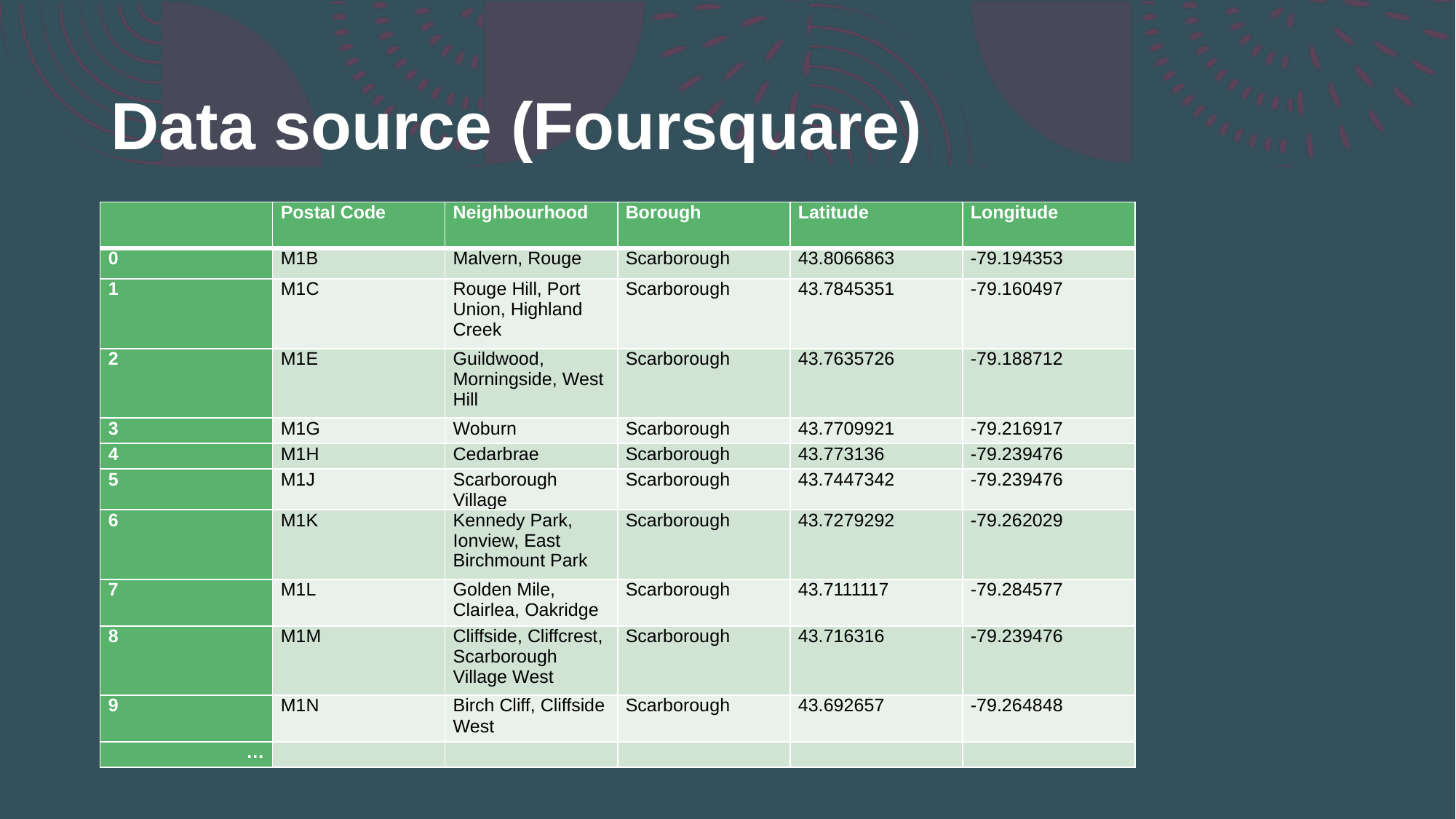

# Data source (Foursquare)
|  | Postal Code | Neighbourhood | Borough | Latitude | Longitude |
| --- | --- | --- | --- | --- | --- |
| 0 | M1B | Malvern, Rouge | Scarborough | 43.8066863 | -79.194353 |
| 1 | M1C | Rouge Hill, Port Union, Highland Creek | Scarborough | 43.7845351 | -79.160497 |
| 2 | M1E | Guildwood, Morningside, West Hill | Scarborough | 43.7635726 | -79.188712 |
| 3 | M1G | Woburn | Scarborough | 43.7709921 | -79.216917 |
| 4 | M1H | Cedarbrae | Scarborough | 43.773136 | -79.239476 |
| 5 | M1J | Scarborough Village | Scarborough | 43.7447342 | -79.239476 |
| 6 | M1K | Kennedy Park, Ionview, East Birchmount Park | Scarborough | 43.7279292 | -79.262029 |
| 7 | M1L | Golden Mile, Clairlea, Oakridge | Scarborough | 43.7111117 | -79.284577 |
| 8 | M1M | Cliffside, Cliffcrest, Scarborough Village West | Scarborough | 43.716316 | -79.239476 |
| 9 | M1N | Birch Cliff, Cliffside West | Scarborough | 43.692657 | -79.264848 |
| … |  |  |  |  |  |